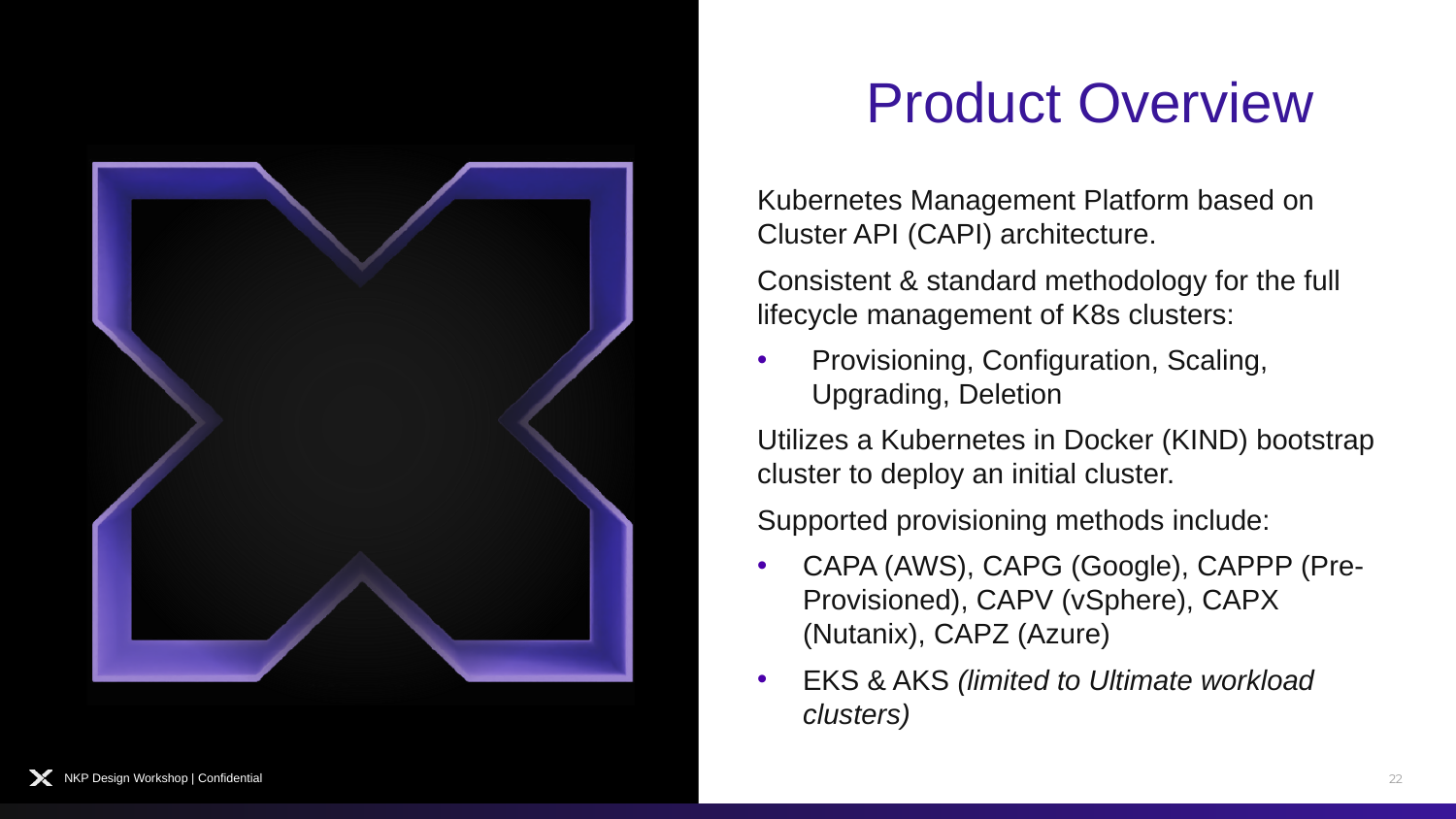

Product Overview
Kubernetes Management Platform based on Cluster API (CAPI) architecture.
Consistent & standard methodology for the full lifecycle management of K8s clusters:
Provisioning, Configuration, Scaling, Upgrading, Deletion
Utilizes a Kubernetes in Docker (KIND) bootstrap cluster to deploy an initial cluster.
Supported provisioning methods include:
CAPA (AWS), CAPG (Google), CAPPP (Pre-Provisioned), CAPV (vSphere), CAPX (Nutanix), CAPZ (Azure)
EKS & AKS (limited to Ultimate workload clusters)
NKP Design Workshop | Confidential
22